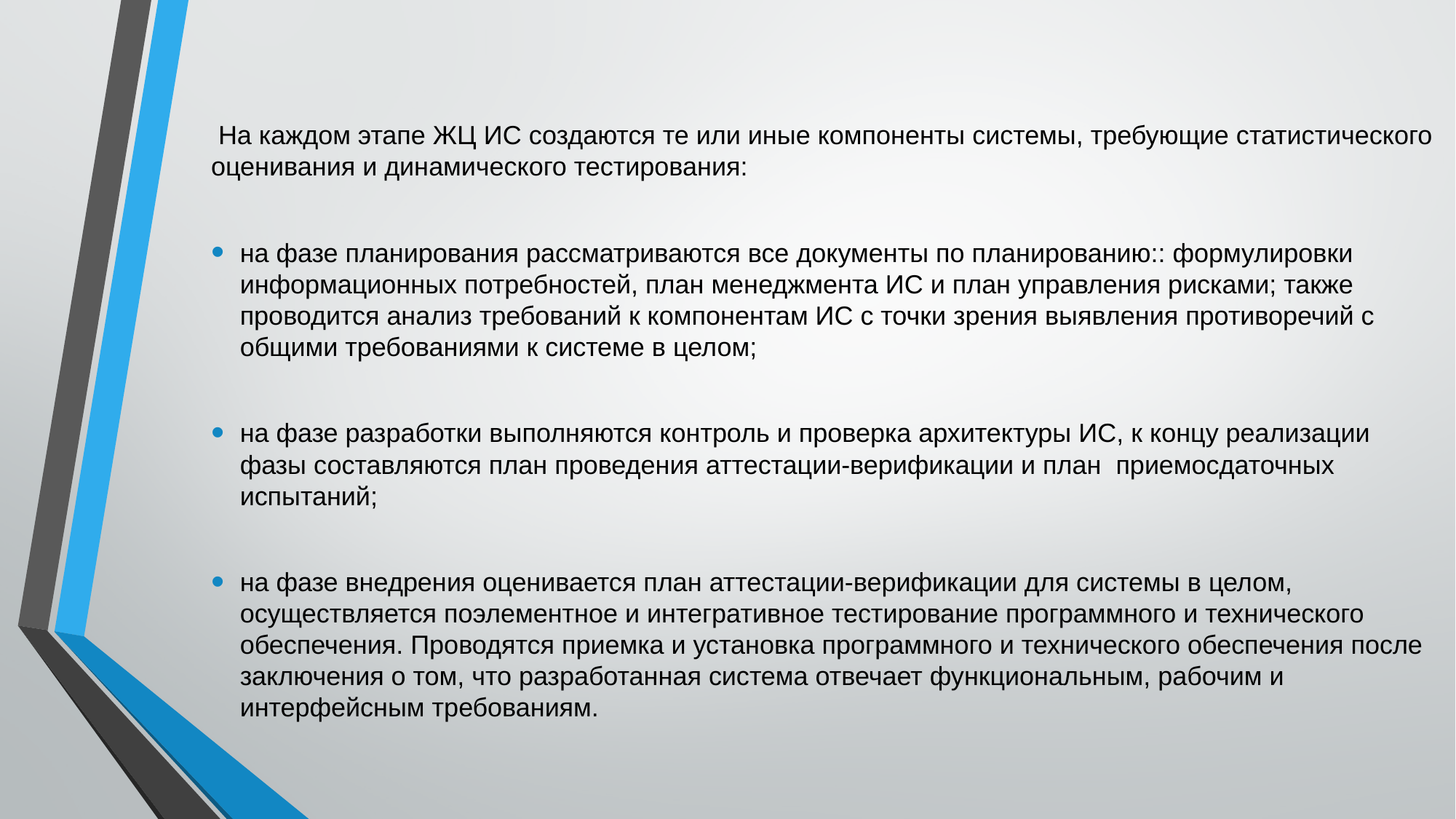

#
 На каждом этапе ЖЦ ИС создаются те или иные компоненты системы, требующие статистического оценивания и динамического тестирования:

на фазе планирования рассматриваются все документы по планированию:: формулировки информационных потребностей, план менеджмента ИС и план управления рисками; также проводится анализ требований к компонентам ИС с точки зрения выявления противоречий с общими требованиями к системе в целом;

на фазе разработки выполняются контроль и проверка архитектуры ИС, к концу реализации фазы составляются план проведения аттестации-верификации и план  приемосдаточных испытаний;

на фазе внедрения оценивается план аттестации-верификации для системы в целом, осуществляется поэлементное и интегративное тестирование программного и технического обеспечения. Проводятся приемка и установка программного и технического обеспечения после заключения о том, что разработанная система отвечает функциональным, рабочим и интерфейсным требованиям.